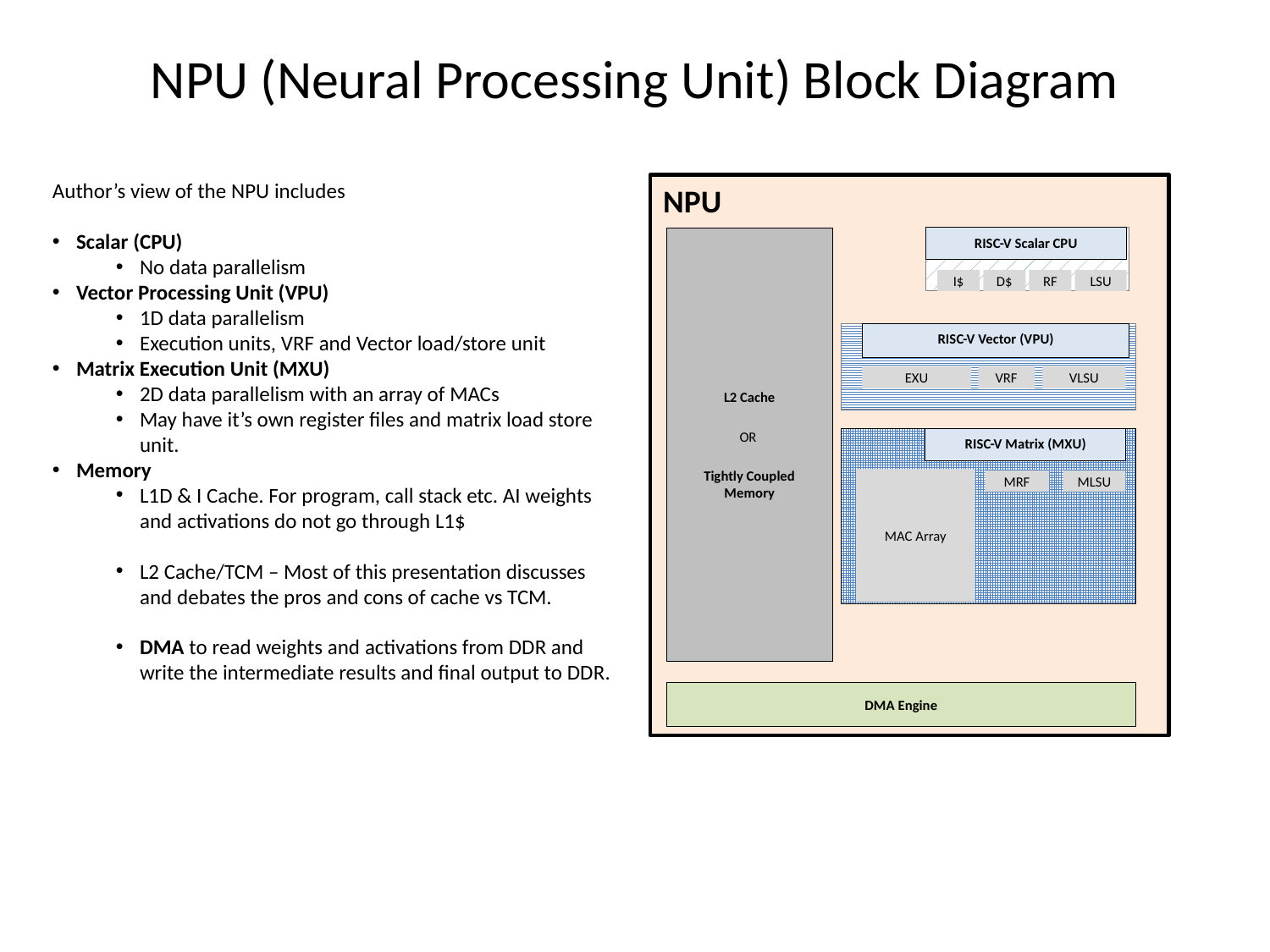

# NPU (Neural Processing Unit) Block Diagram
Author’s view of the NPU includes

Scalar (CPU)
No data parallelism
Vector Processing Unit (VPU)
1D data parallelism
Execution units, VRF and Vector load/store unit
Matrix Execution Unit (MXU)
2D data parallelism with an array of MACs
May have it’s own register files and matrix load store unit.
Memory
L1D & I Cache. For program, call stack etc. AI weights and activations do not go through L1$

L2 Cache/TCM – Most of this presentation discusses and debates the pros and cons of cache vs TCM.

DMA to read weights and activations from DDR and write the intermediate results and final output to DDR.

NPU

RISC-V Scalar CPU
L2 Cache

OR

Tightly Coupled Memory
I$
D$
RF
LSU
RISC-V Vector (VPU)

EXU
VRF
VLSU

RISC-V Matrix (MXU)
MAC Array
MRF
MLSU
DMA Engine